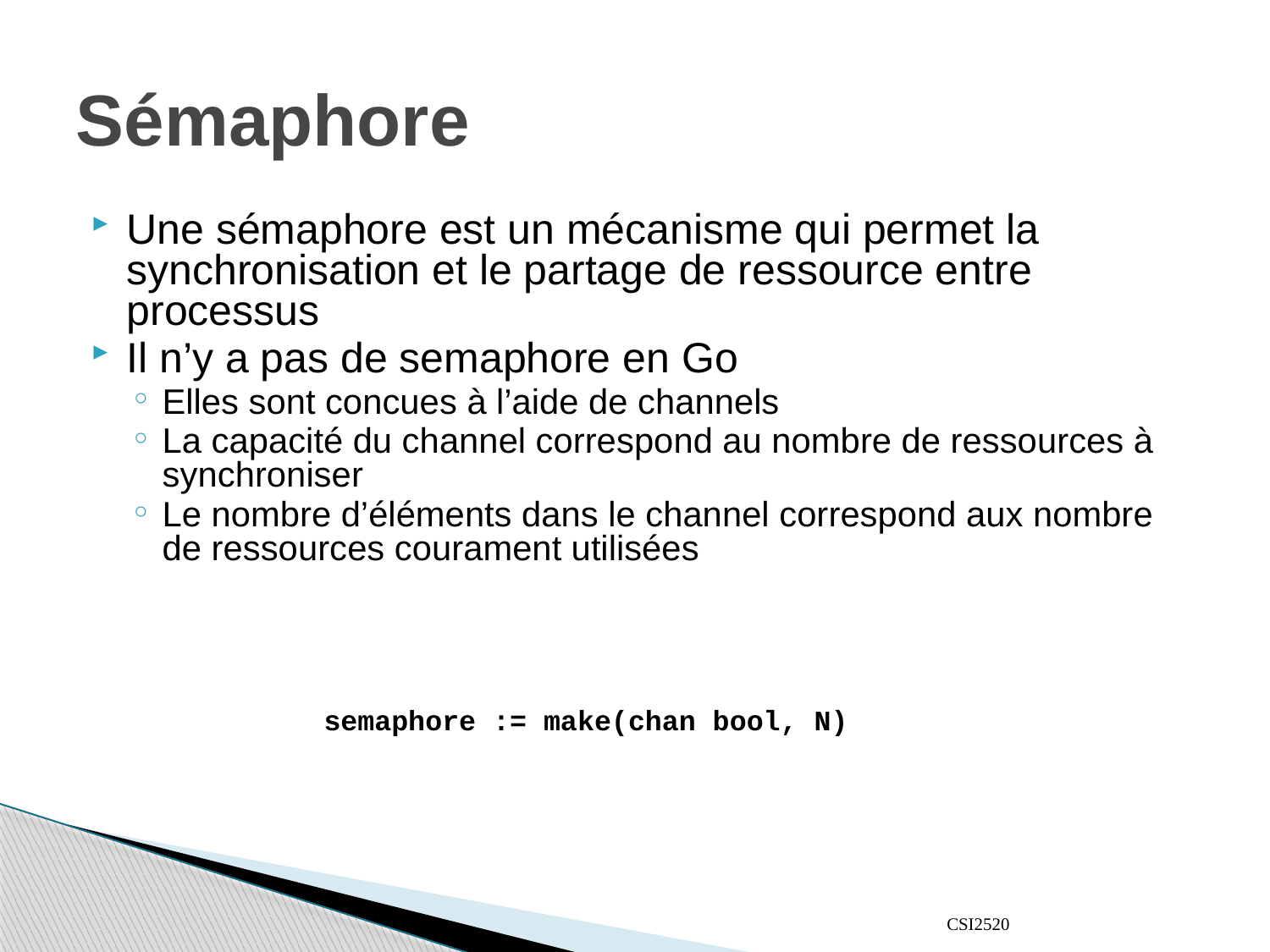

# Sémaphore
Une sémaphore est un mécanisme qui permet la synchronisation et le partage de ressource entre processus
Il n’y a pas de semaphore en Go
Elles sont concues à l’aide de channels
La capacité du channel correspond au nombre de ressources à synchroniser
Le nombre d’éléments dans le channel correspond aux nombre de ressources courament utilisées

semaphore := make(chan bool, N)
CSI2520